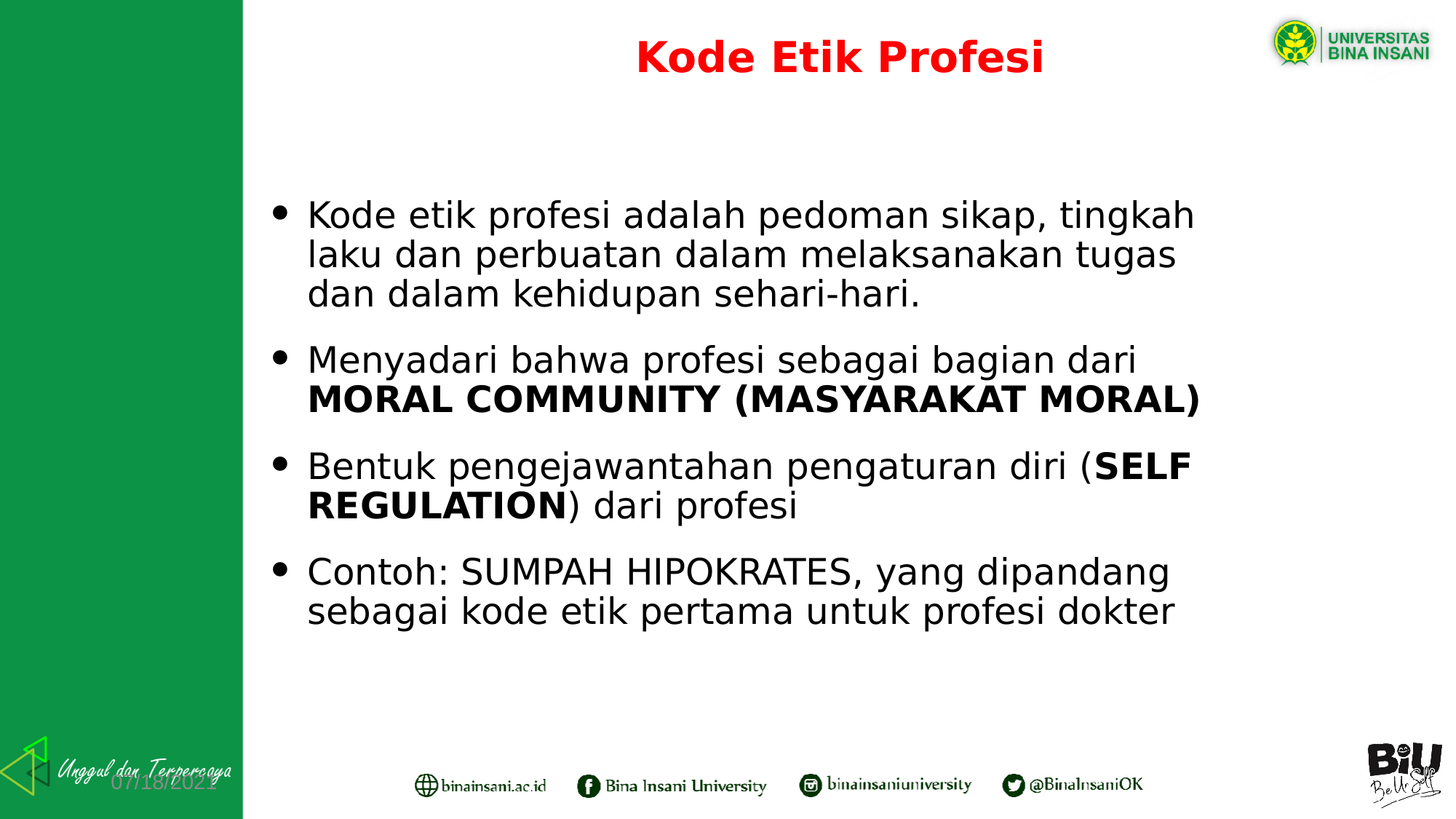

# Kode Etik Profesi
Kode etik profesi adalah pedoman sikap, tingkah laku dan perbuatan dalam melaksanakan tugas dan dalam kehidupan sehari-hari.
Menyadari bahwa profesi sebagai bagian dari MORAL COMMUNITY (MASYARAKAT MORAL)
Bentuk pengejawantahan pengaturan diri (SELF REGULATION) dari profesi
Contoh: SUMPAH HIPOKRATES, yang dipandang sebagai kode etik pertama untuk profesi dokter
07/18/2021